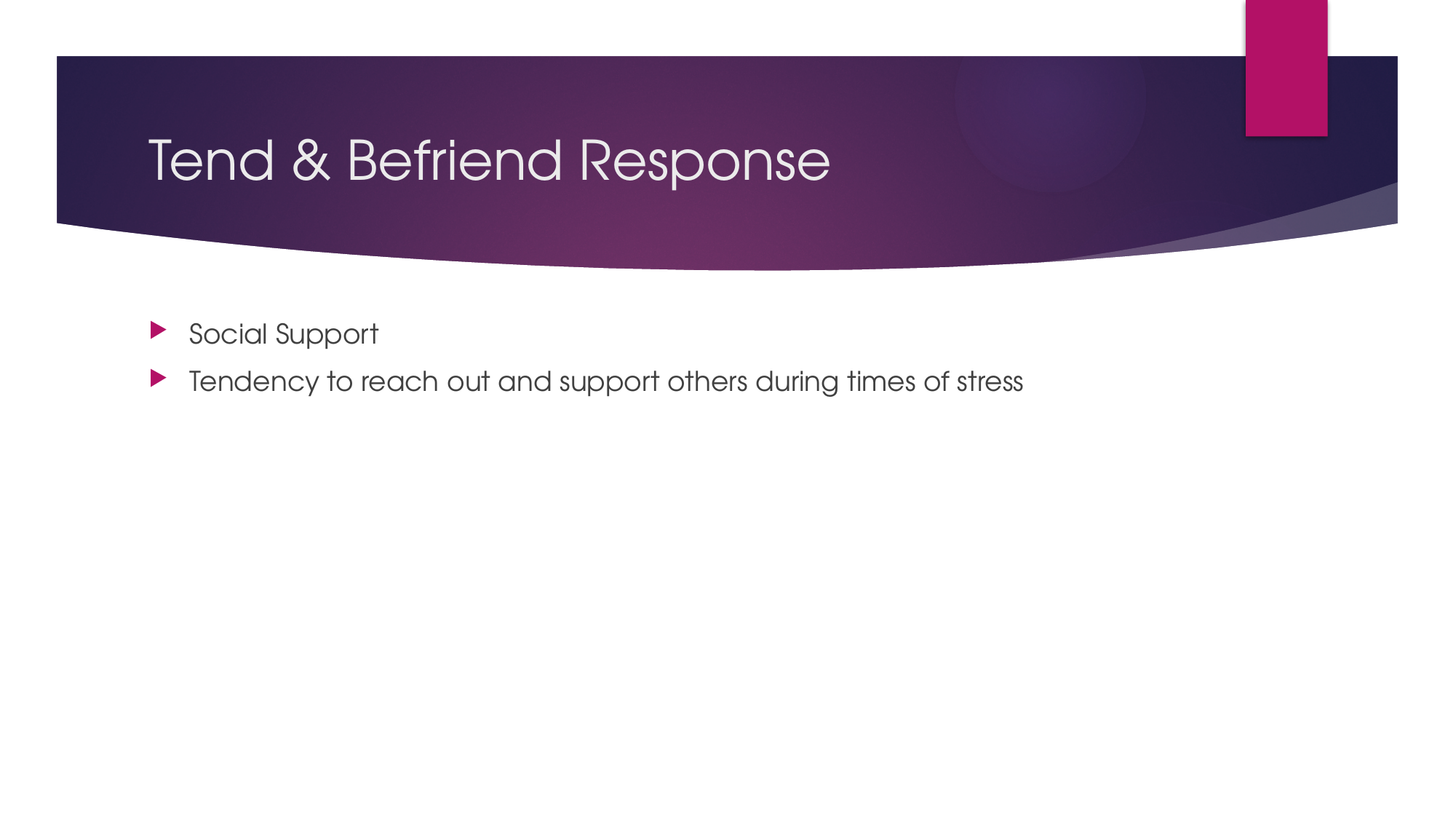

# Tend & Befriend Response
Social Support
Tendency to reach out and support others during times of stress